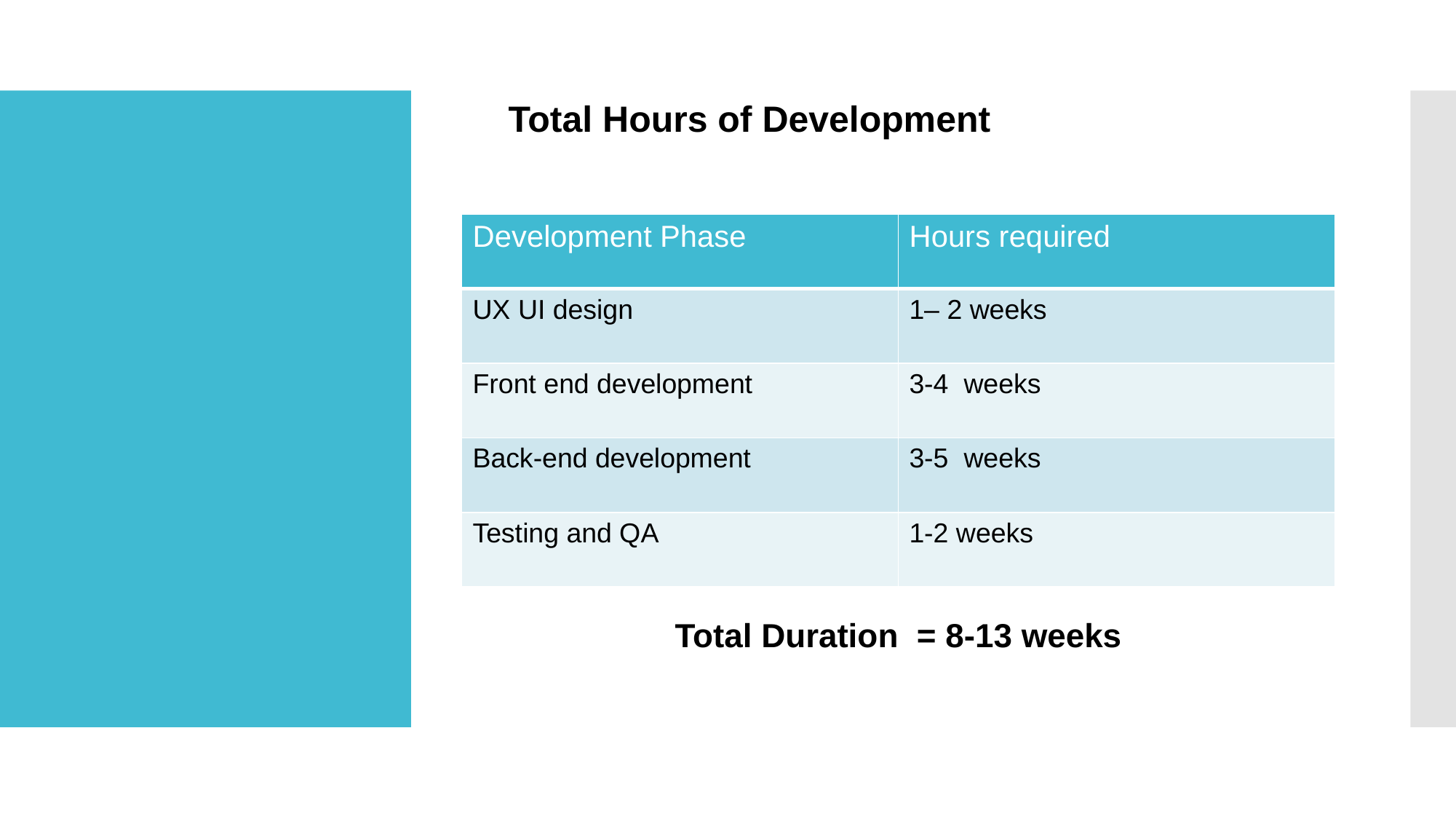

Total Hours of Development
#
| Development Phase | Hours required |
| --- | --- |
| UX UI design | 1– 2 weeks |
| Front end development | 3-4  weeks |
| Back-end development | 3-5  weeks |
| Testing and QA | 1-2 weeks |
Total Duration  = 8-13 weeks